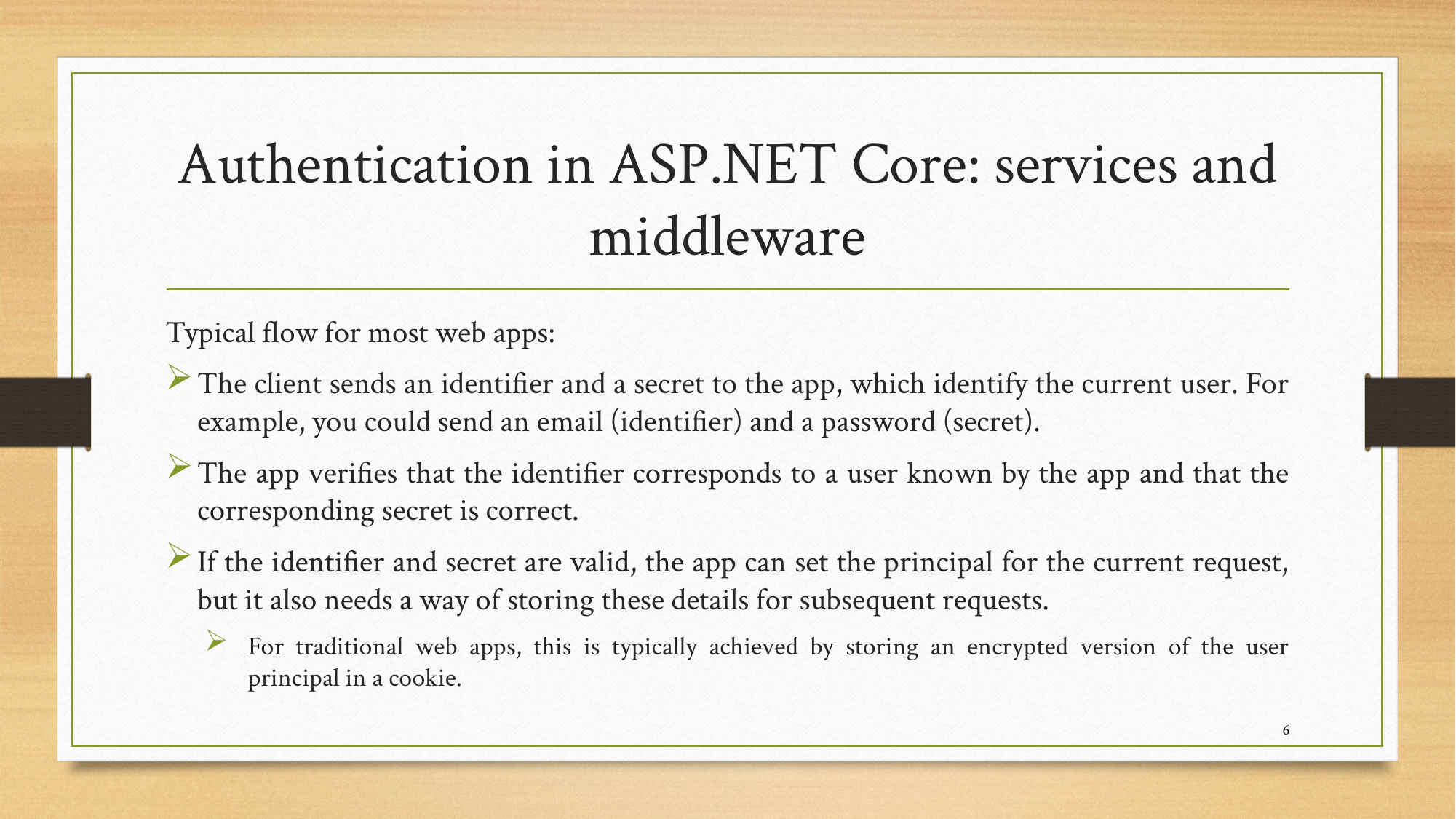

# Authentication in ASP.NET Core: services and middleware
Typical flow for most web apps:
The client sends an identifier and a secret to the app, which identify the current user. For example, you could send an email (identifier) and a password (secret).
The app verifies that the identifier corresponds to a user known by the app and that the corresponding secret is correct.
If the identifier and secret are valid, the app can set the principal for the current request, but it also needs a way of storing these details for subsequent requests.
For traditional web apps, this is typically achieved by storing an encrypted version of the user principal in a cookie.
6